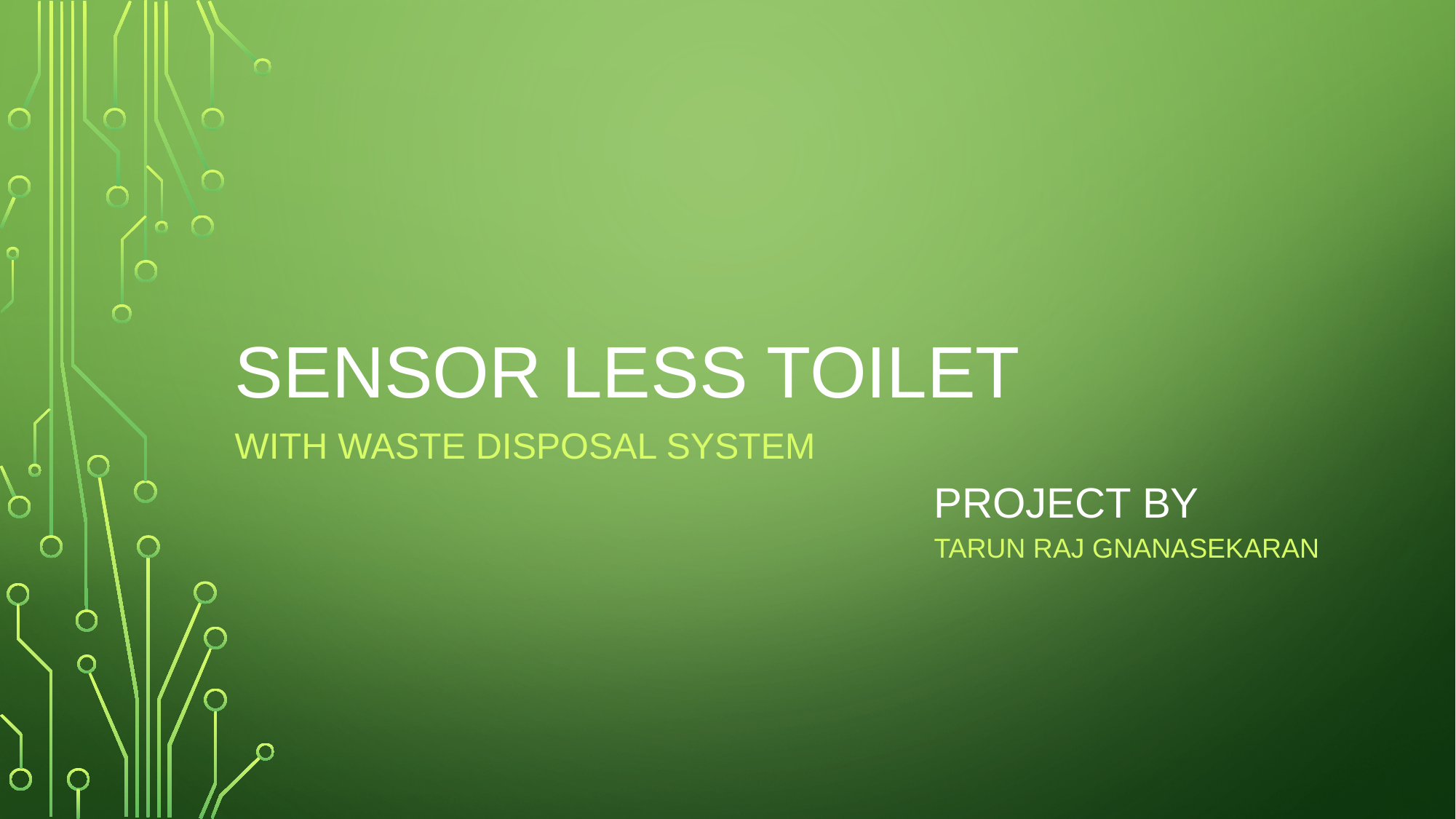

# Sensor less toilet
With waste disposal system
PROJECT BY

TARUN RAJ GNANASEKARAN